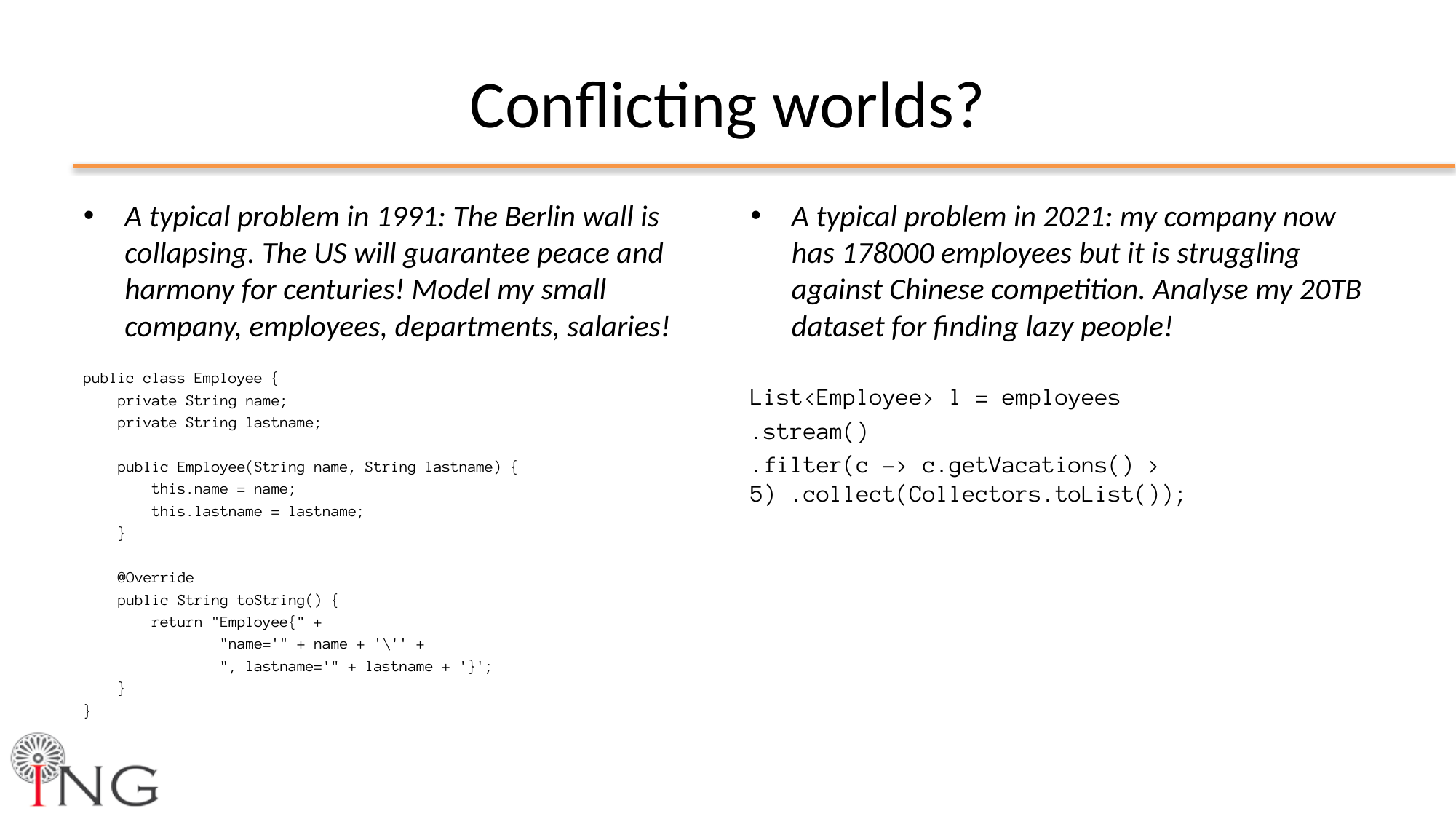

# Conflicting worlds?
A typical problem in 1991: The Berlin wall is collapsing. The US will guarantee peace and harmony for centuries! Model my small company, employees, departments, salaries!

public class Employee {
    private String name;
    private String lastname;

    public Employee(String name, String lastname) {
        this.name = name;
        this.lastname = lastname;
    }

    @Override
    public String toString() {
        return "Employee{" +
                "name='" + name + '\'' +
                ", lastname='" + lastname + '}';
    }
}
A typical problem in 2021: my company now has 178000 employees but it is struggling against Chinese competition. Analyse my 20TB dataset for finding lazy people!

List<Employee> l = employees
.stream()
.filter(c -> c.getVacations() > 5) .collect(Collectors.toList());